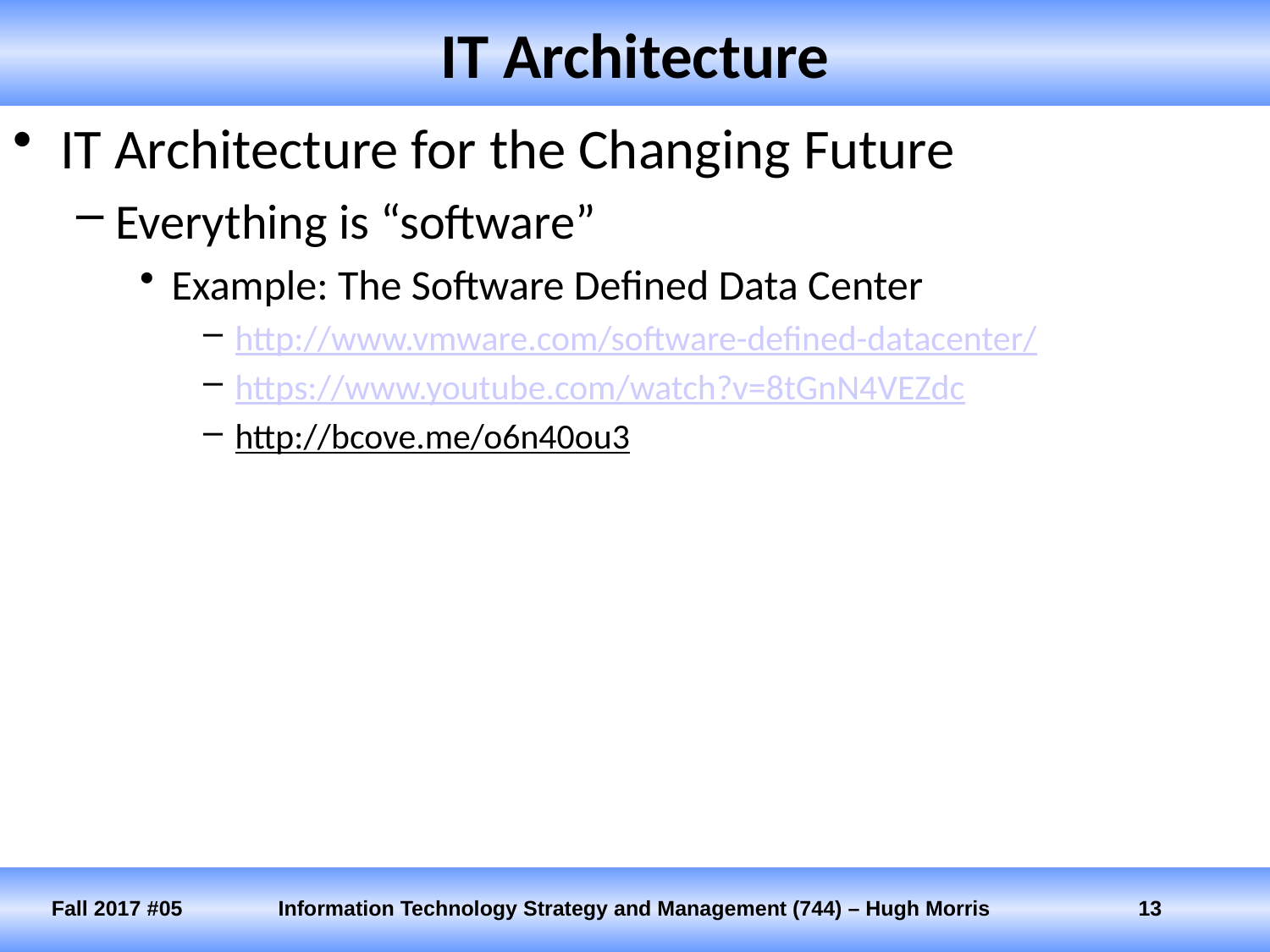

# IT Architecture
IT Architecture for the Changing Future
Everything is “software”
Example: The Software Defined Data Center
http://www.vmware.com/software-defined-datacenter/
https://www.youtube.com/watch?v=8tGnN4VEZdc
http://bcove.me/o6n40ou3

Fall 2017 #05
Information Technology Strategy and Management (744) – Hugh Morris
13